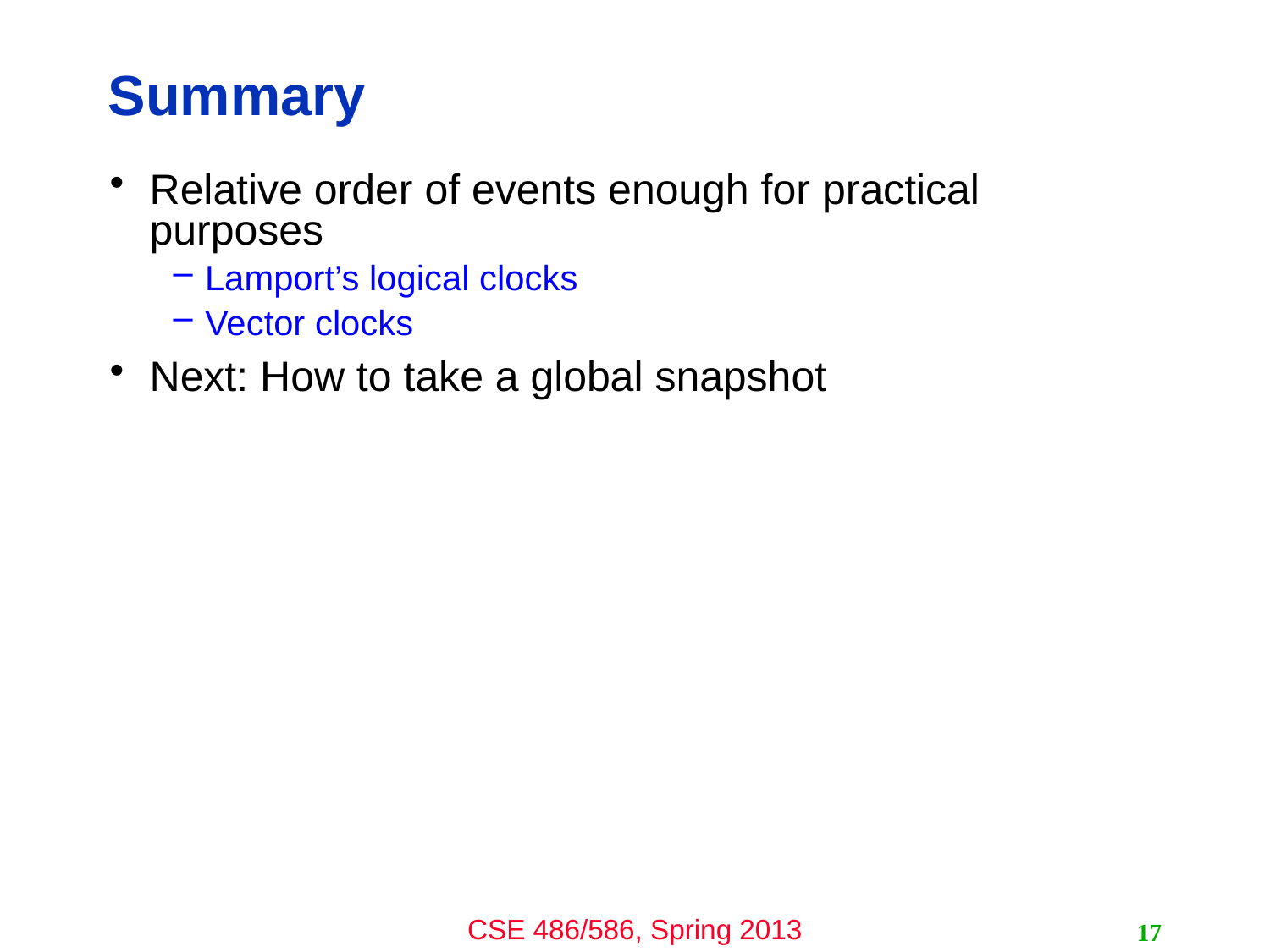

# Summary
Relative order of events enough for practical purposes
Lamport’s logical clocks
Vector clocks
Next: How to take a global snapshot
17